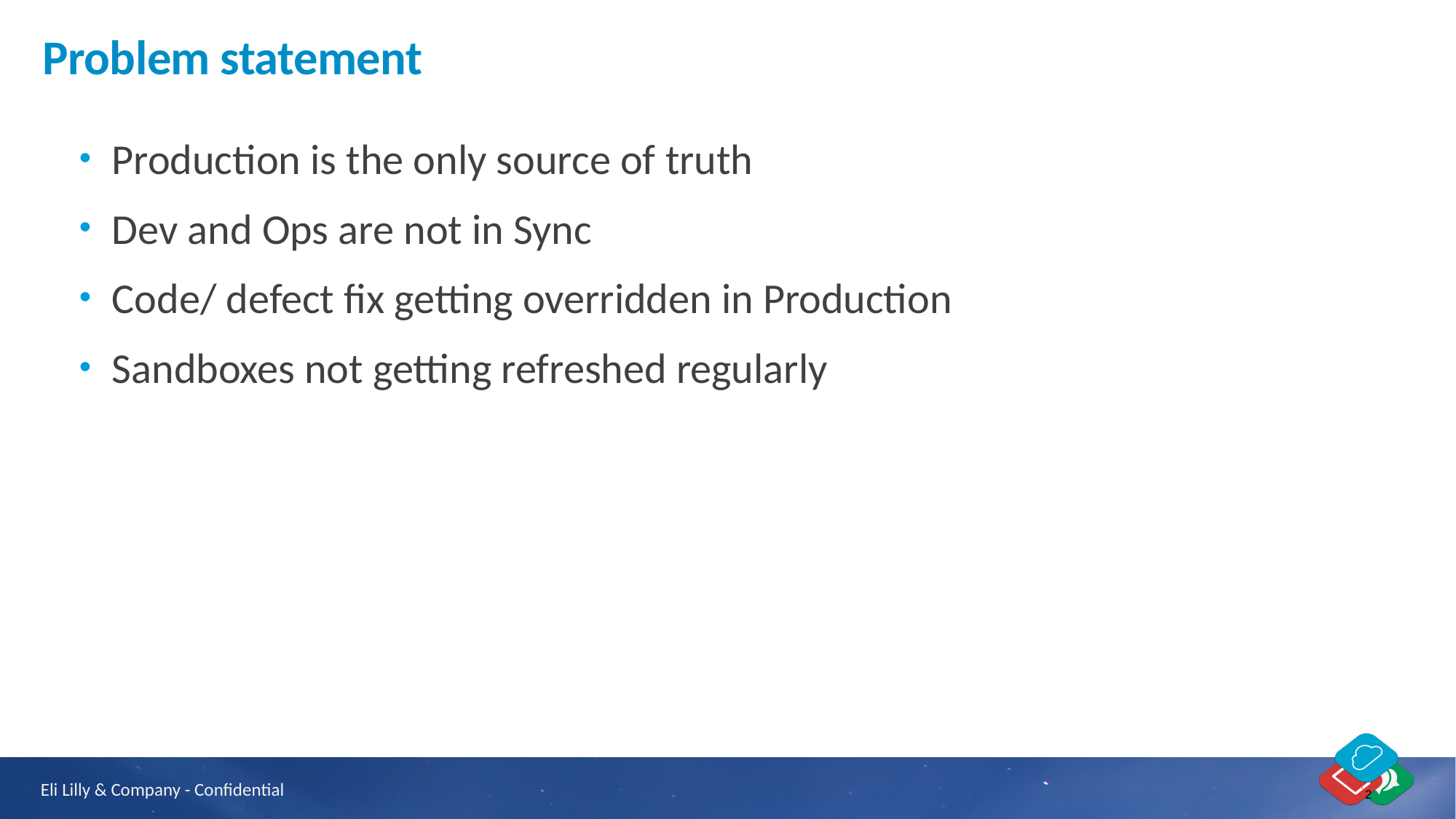

# Problem statement
Production is the only source of truth
Dev and Ops are not in Sync
Code/ defect fix getting overridden in Production
Sandboxes not getting refreshed regularly

2